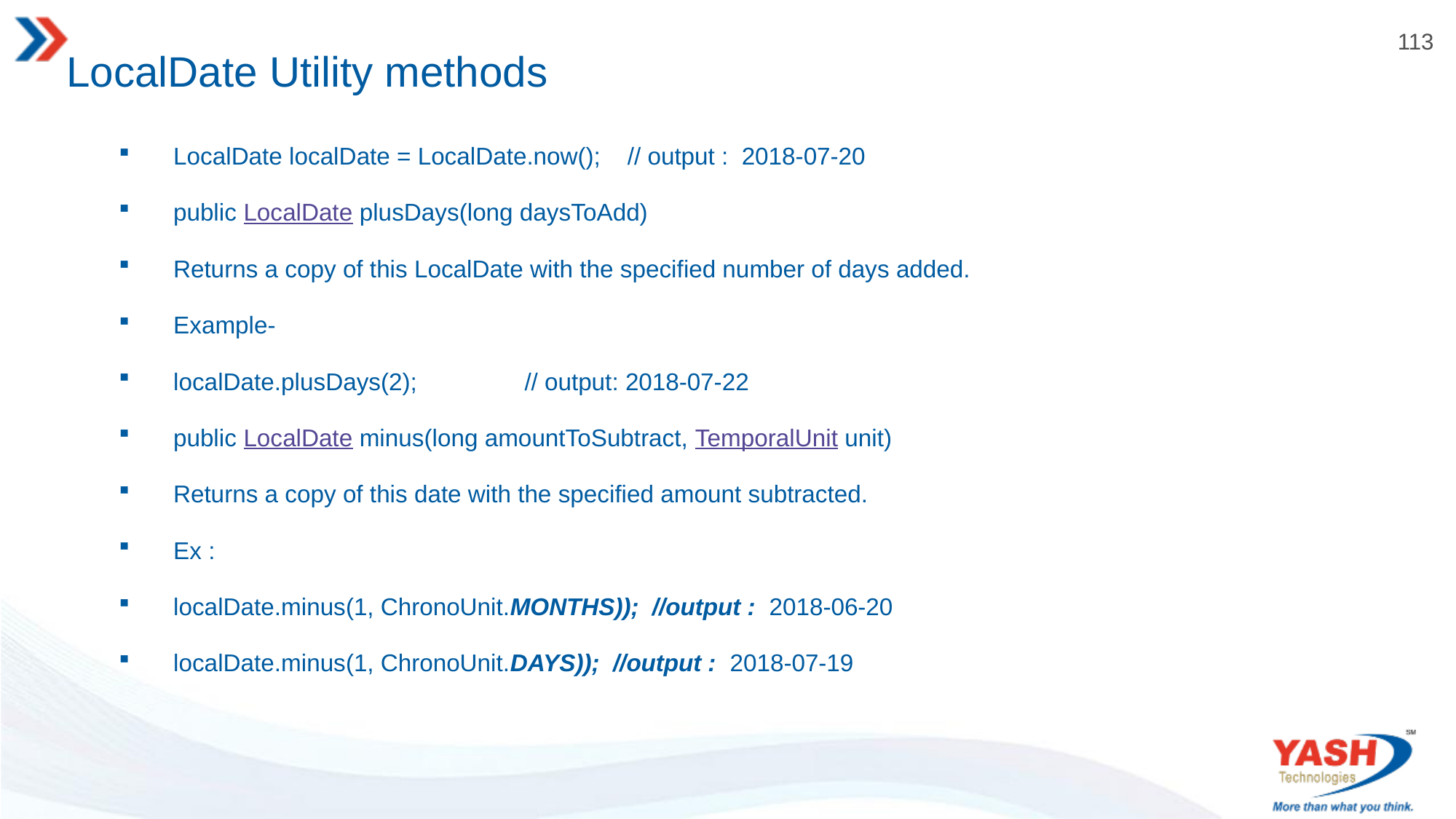

# LocalDate Utility methods
LocalDate localDate = LocalDate.now();    // output :  2018-07-20
public LocalDate plusDays(long daysToAdd)
Returns a copy of this LocalDate with the specified number of days added.
Example-
localDate.plusDays(2);                // output: 2018-07-22
public LocalDate minus(long amountToSubtract, TemporalUnit unit)
Returns a copy of this date with the specified amount subtracted.
Ex :
localDate.minus(1, ChronoUnit.MONTHS));  //output :  2018-06-20
localDate.minus(1, ChronoUnit.DAYS));  //output :  2018-07-19